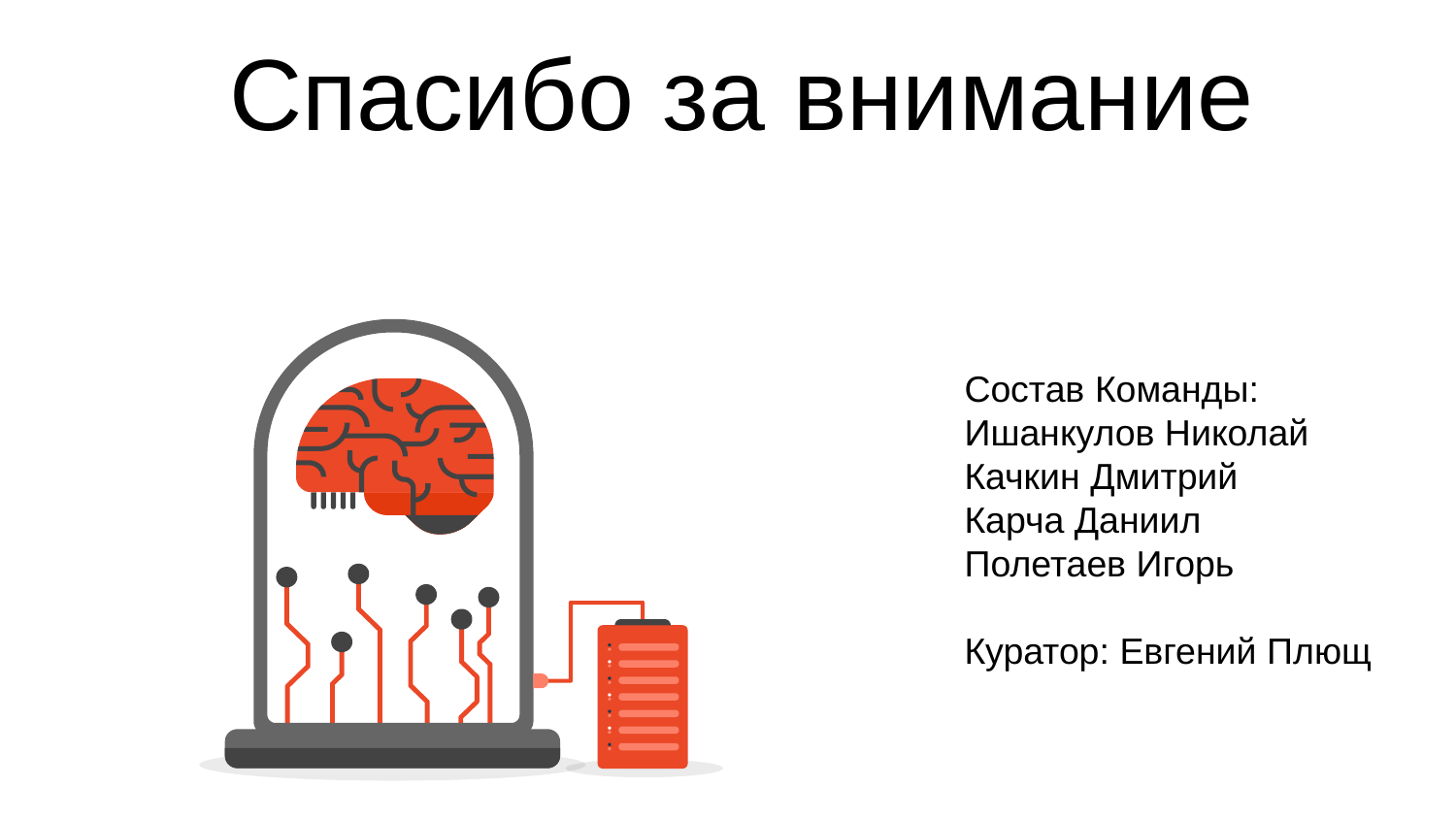

# Спасибо за внимание

Состав Команды:
Ишанкулов Николай
Качкин Дмитрий
Карча Даниил
Полетаев Игорь

Куратор: Евгений Плющ